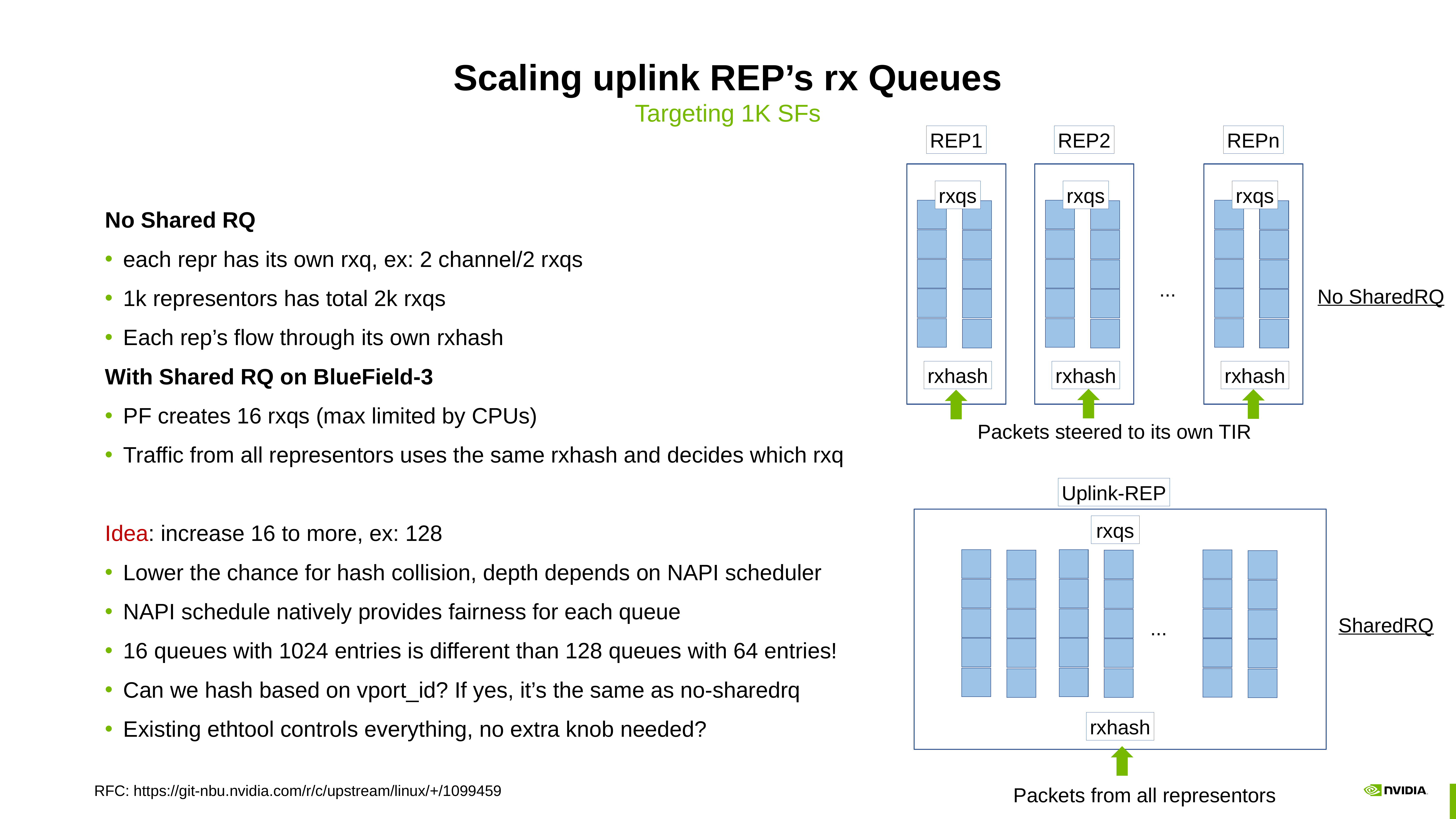

# Scaling uplink REP’s rx Queues
Targeting 1K SFs
REP1

rxqs

rxhash
REP2

rxqs

rxhash
REPn

rxqs

rxhash
...
No SharedRQ

Packets steered to its own TIR
No Shared RQ
each repr has its own rxq, ex: 2 channel/2 rxqs
1k representors has total 2k rxqs
Each rep’s flow through its own rxhash
With Shared RQ on BlueField-3
PF creates 16 rxqs (max limited by CPUs)
Traffic from all representors uses the same rxhash and decides which rxq

Idea: increase 16 to more, ex: 128
Lower the chance for hash collision, depth depends on NAPI scheduler
NAPI schedule natively provides fairness for each queue
16 queues with 1024 entries is different than 128 queues with 64 entries!
Can we hash based on vport_id? If yes, it’s the same as no-sharedrq
Existing ethtool controls everything, no extra knob needed?
Uplink-REP

rxqs

...
rxhash

Packets from all representors
SharedRQ
RFC: https://git-nbu.nvidia.com/r/c/upstream/linux/+/1099459